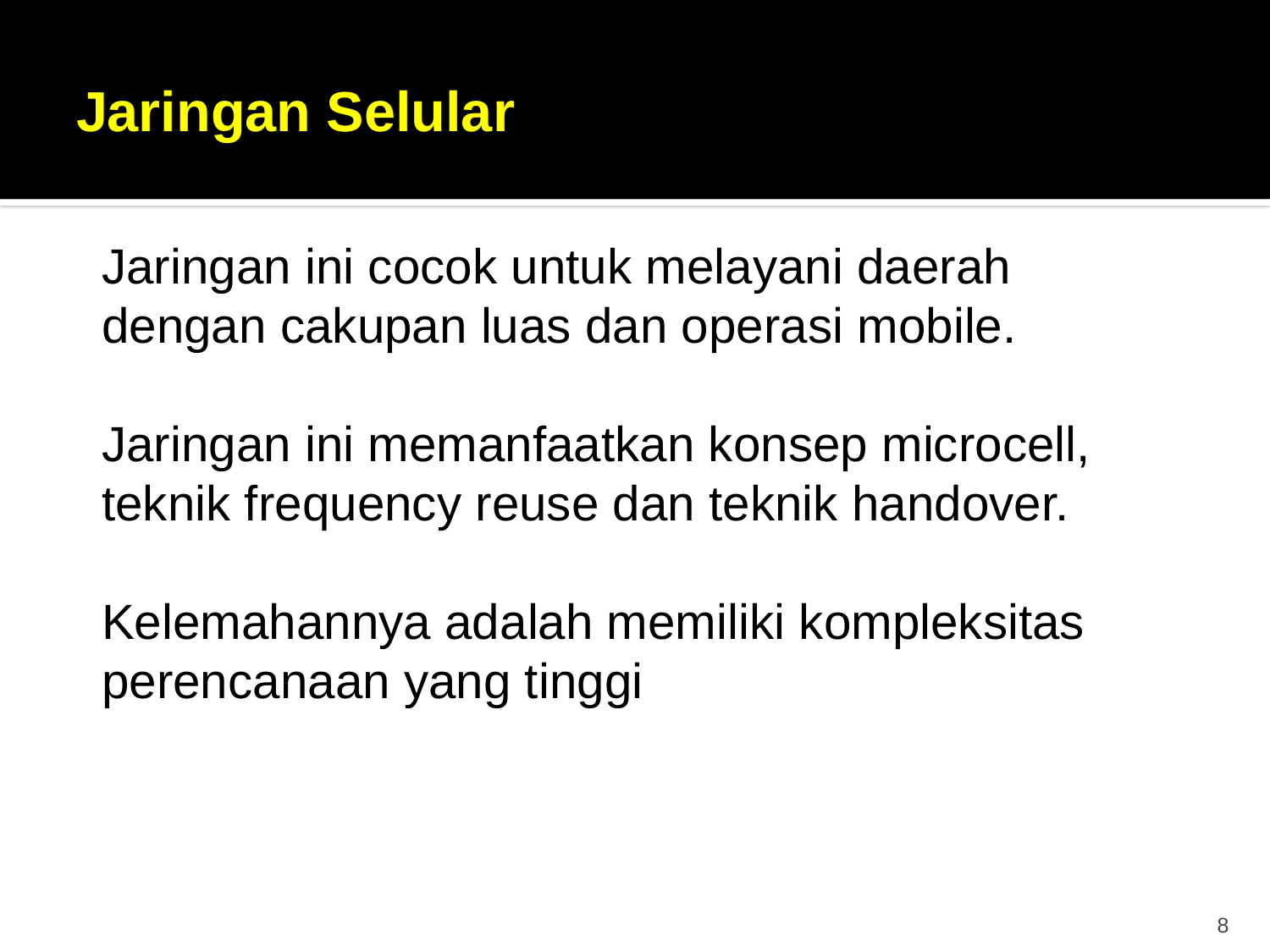

# Jaringan Selular
Jaringan ini cocok untuk melayani daerah dengan cakupan luas dan operasi mobile.

Jaringan ini memanfaatkan konsep microcell, teknik frequency reuse dan teknik handover.

Kelemahannya adalah memiliki kompleksitas perencanaan yang tinggi
8